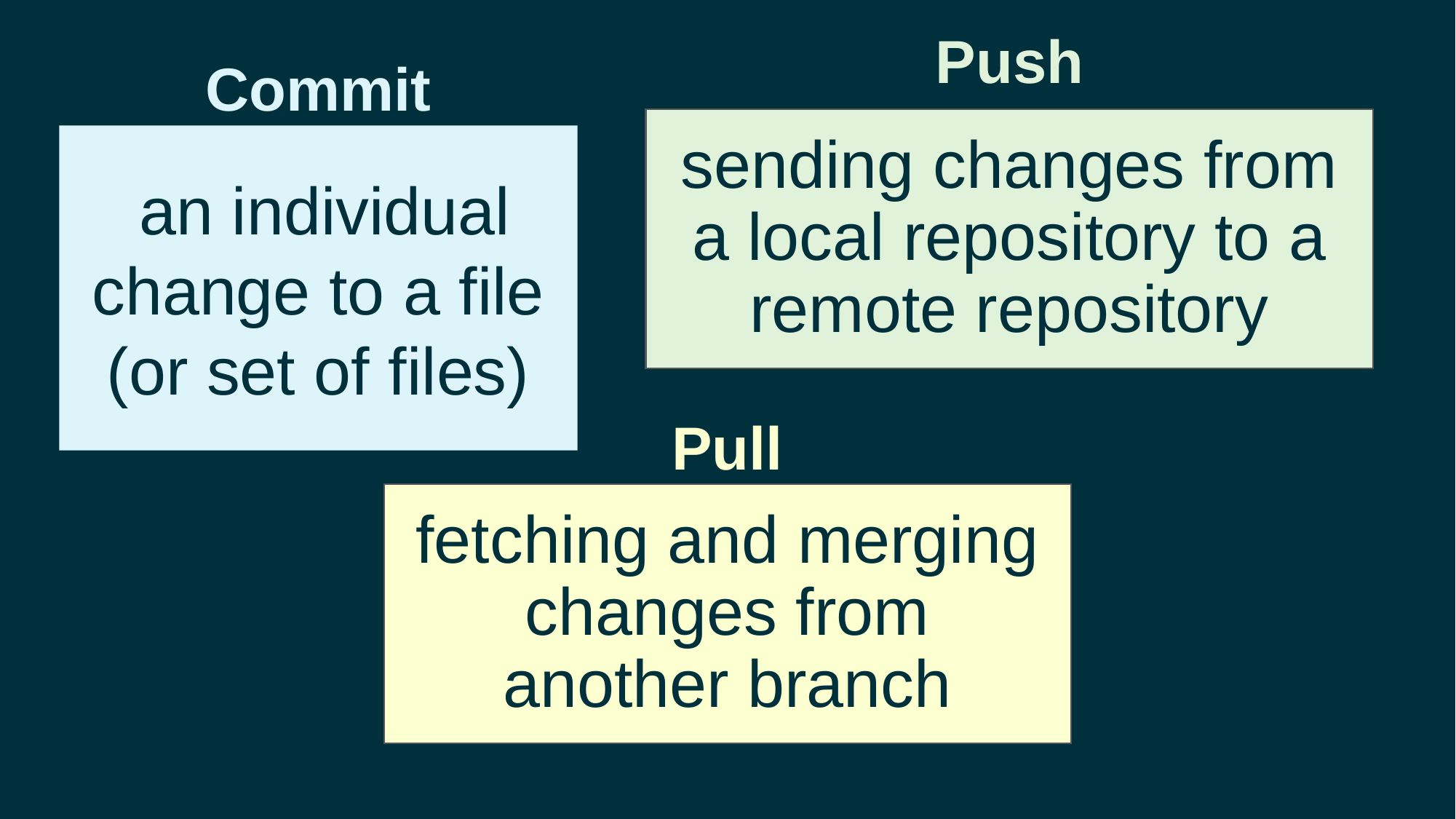

Push
Commit
sending changes from a local repository to a remote repository
 an individual change to a file (or set of files)
Pull
fetching and merging changes from another branch